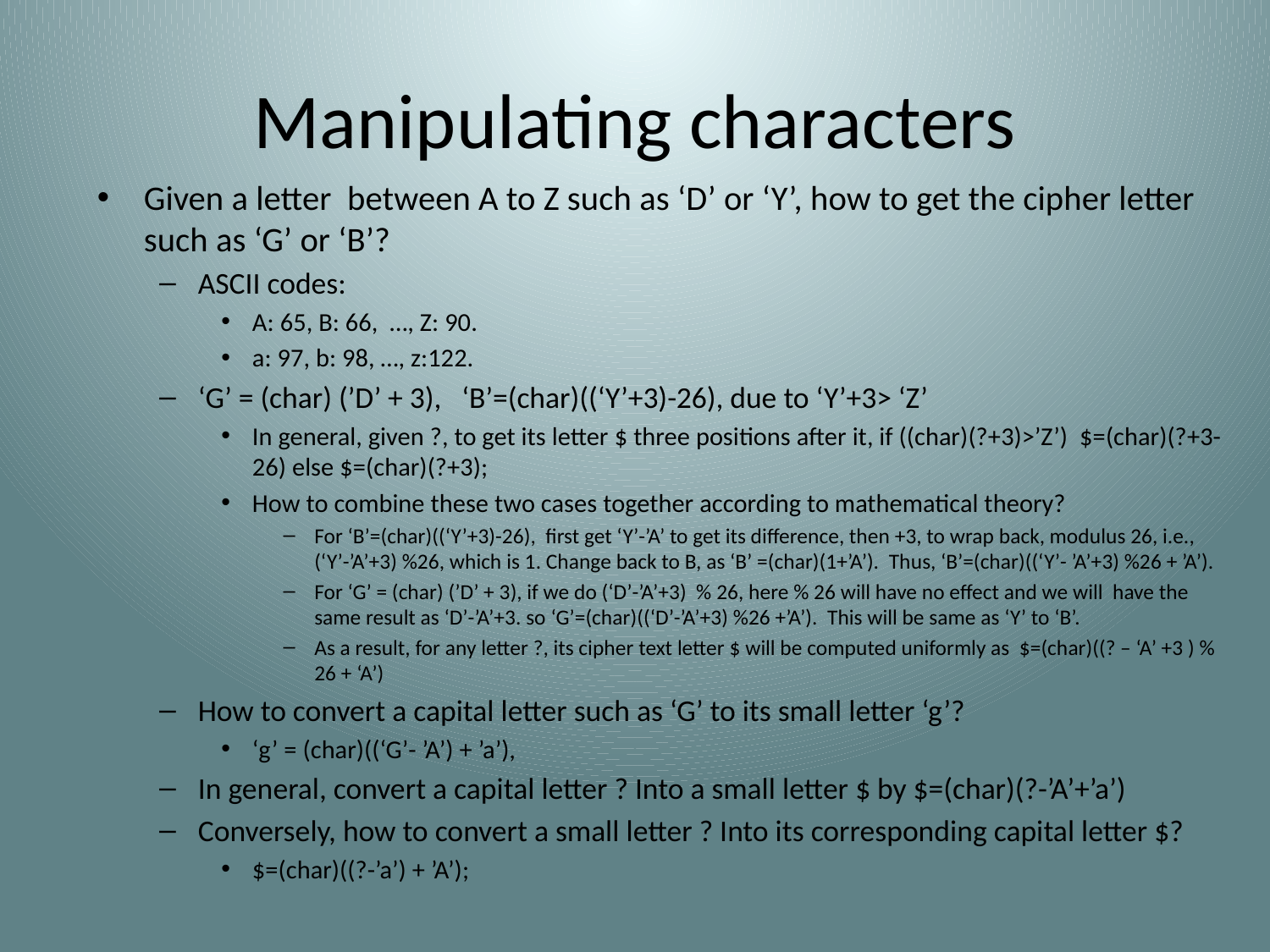

# Manipulating characters
Given a letter  between A to Z such as ‘D’ or ‘Y’, how to get the cipher letter such as ‘G’ or ‘B’?
ASCII codes:
A: 65, B: 66,  …, Z: 90.
a: 97, b: 98, …, z:122.
‘G’ = (char) (’D’ + 3),   ‘B’=(char)((‘Y’+3)-26), due to ‘Y’+3> ‘Z’
In general, given ?, to get its letter $ three positions after it, if ((char)(?+3)>’Z’)  $=(char)(?+3-26) else $=(char)(?+3);
How to combine these two cases together according to mathematical theory?
For ‘B’=(char)((‘Y’+3)-26),  first get ‘Y’-’A’ to get its difference, then +3, to wrap back, modulus 26, i.e., (‘Y’-’A’+3) %26, which is 1. Change back to B, as ‘B’ =(char)(1+’A’).  Thus, ‘B’=(char)((‘Y’- ’A’+3) %26 + ’A’).
For ‘G’ = (char) (’D’ + 3), if we do (‘D’-’A’+3)  % 26, here % 26 will have no effect and we will  have the same result as ‘D’-’A’+3. so ‘G’=(char)((‘D’-’A’+3) %26 +’A’).  This will be same as ‘Y’ to ‘B’.
As a result, for any letter ?, its cipher text letter $ will be computed uniformly as  $=(char)((? – ‘A’ +3 ) % 26 + ‘A’)
How to convert a capital letter such as ‘G’ to its small letter ‘g’?
‘g’ = (char)((‘G’- ’A’) + ’a’),
In general, convert a capital letter ? Into a small letter $ by $=(char)(?-’A’+’a’)
Conversely, how to convert a small letter ? Into its corresponding capital letter $?
$=(char)((?-’a’) + ’A’);